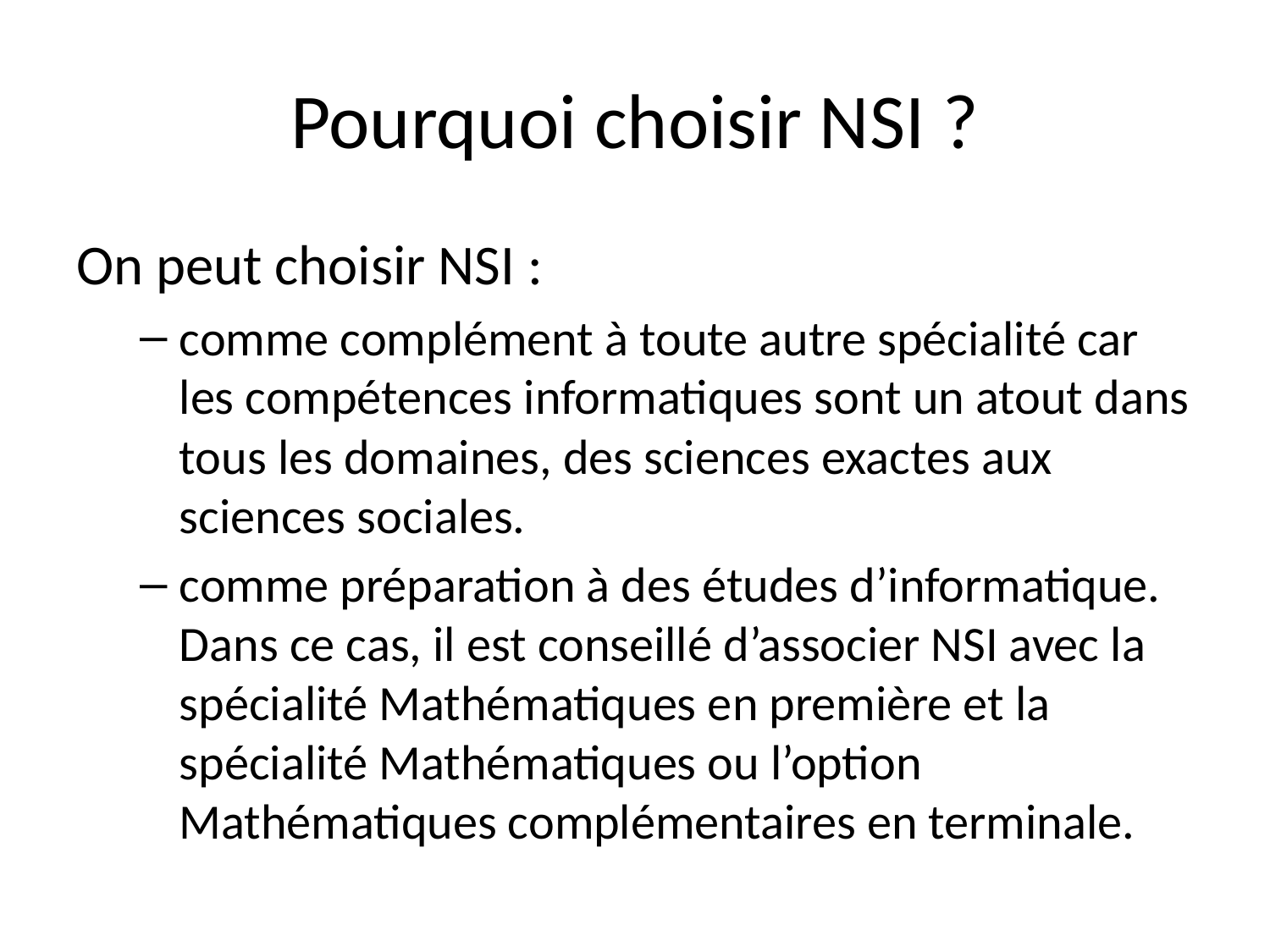

# Pourquoi choisir NSI ?
On peut choisir NSI :
comme complément à toute autre spécialité car les compétences informatiques sont un atout dans tous les domaines, des sciences exactes aux sciences sociales.
comme préparation à des études d’informatique. Dans ce cas, il est conseillé d’associer NSI avec la spécialité Mathématiques en première et la spécialité Mathématiques ou l’option Mathématiques complémentaires en terminale.